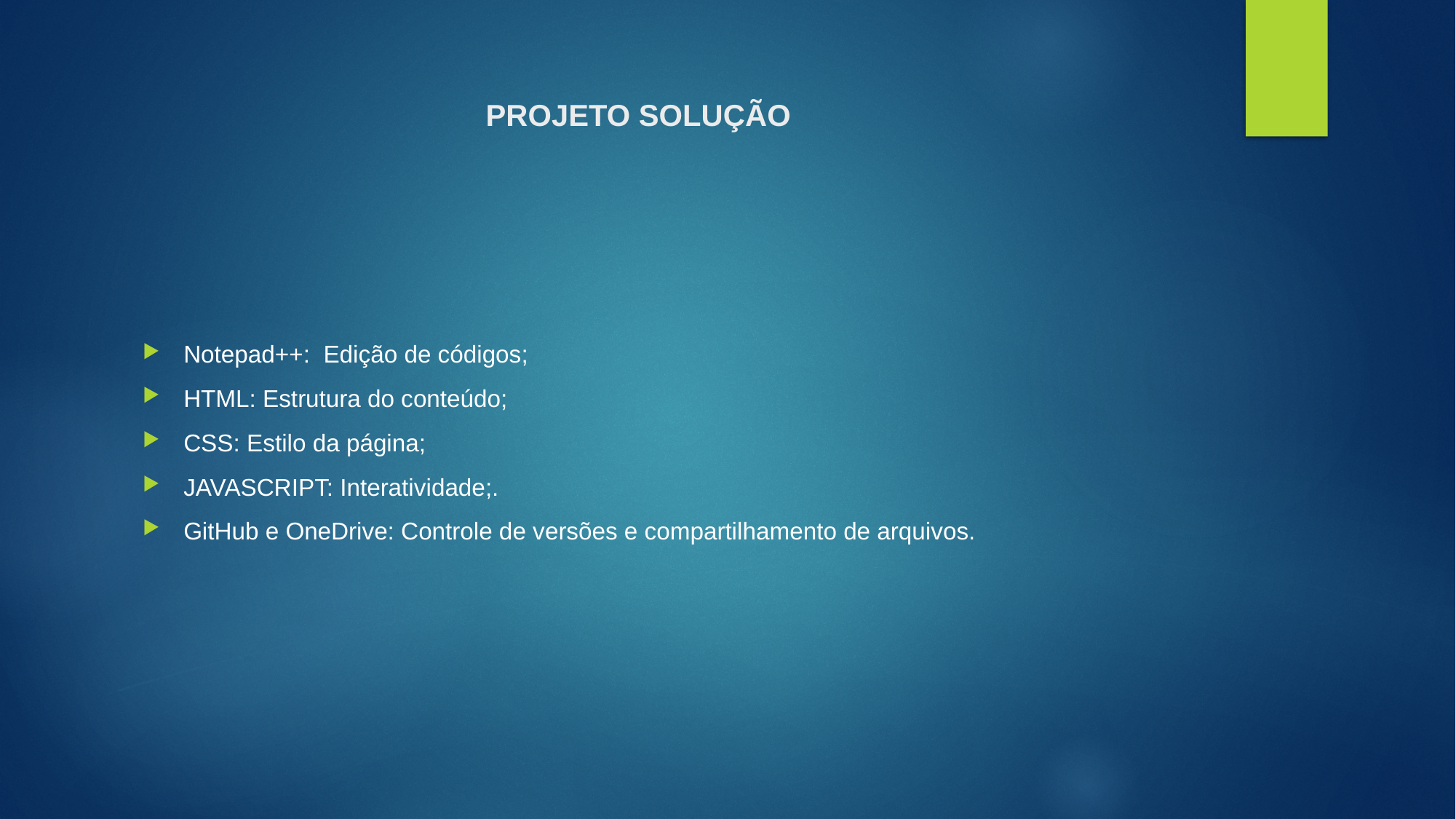

# PROJETO SOLUÇÃO

Notepad++:  Edição de códigos;
HTML: Estrutura do conteúdo;
CSS: Estilo da página;
JAVASCRIPT: Interatividade;.
GitHub e OneDrive: Controle de versões e compartilhamento de arquivos.